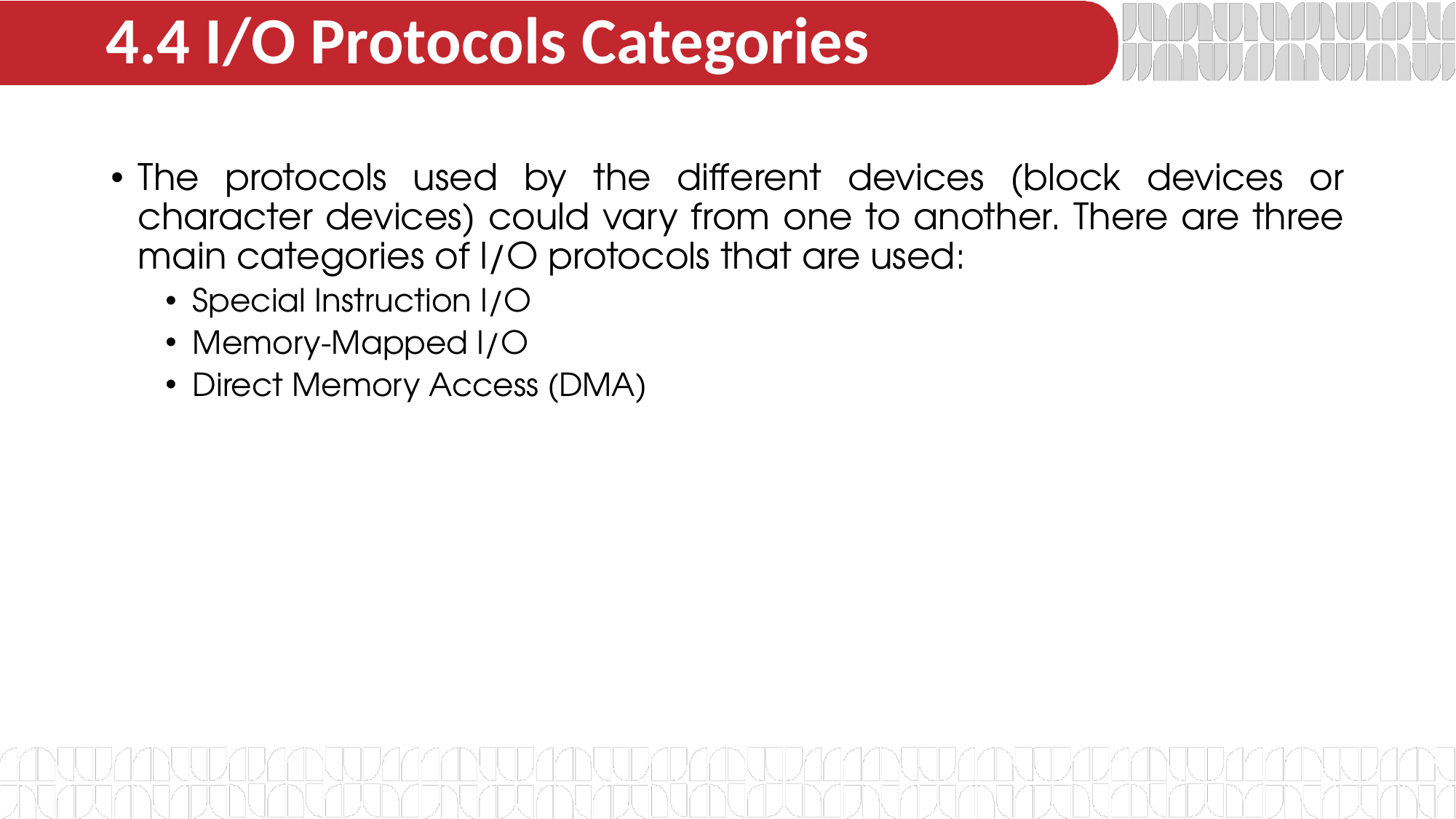

# 4.4 I/O Protocols Categories
The protocols used by the different devices (block devices or character devices) could vary from one to another. There are three main categories of I/O protocols that are used:
Special Instruction I/O
Memory-Mapped I/O
Direct Memory Access (DMA)